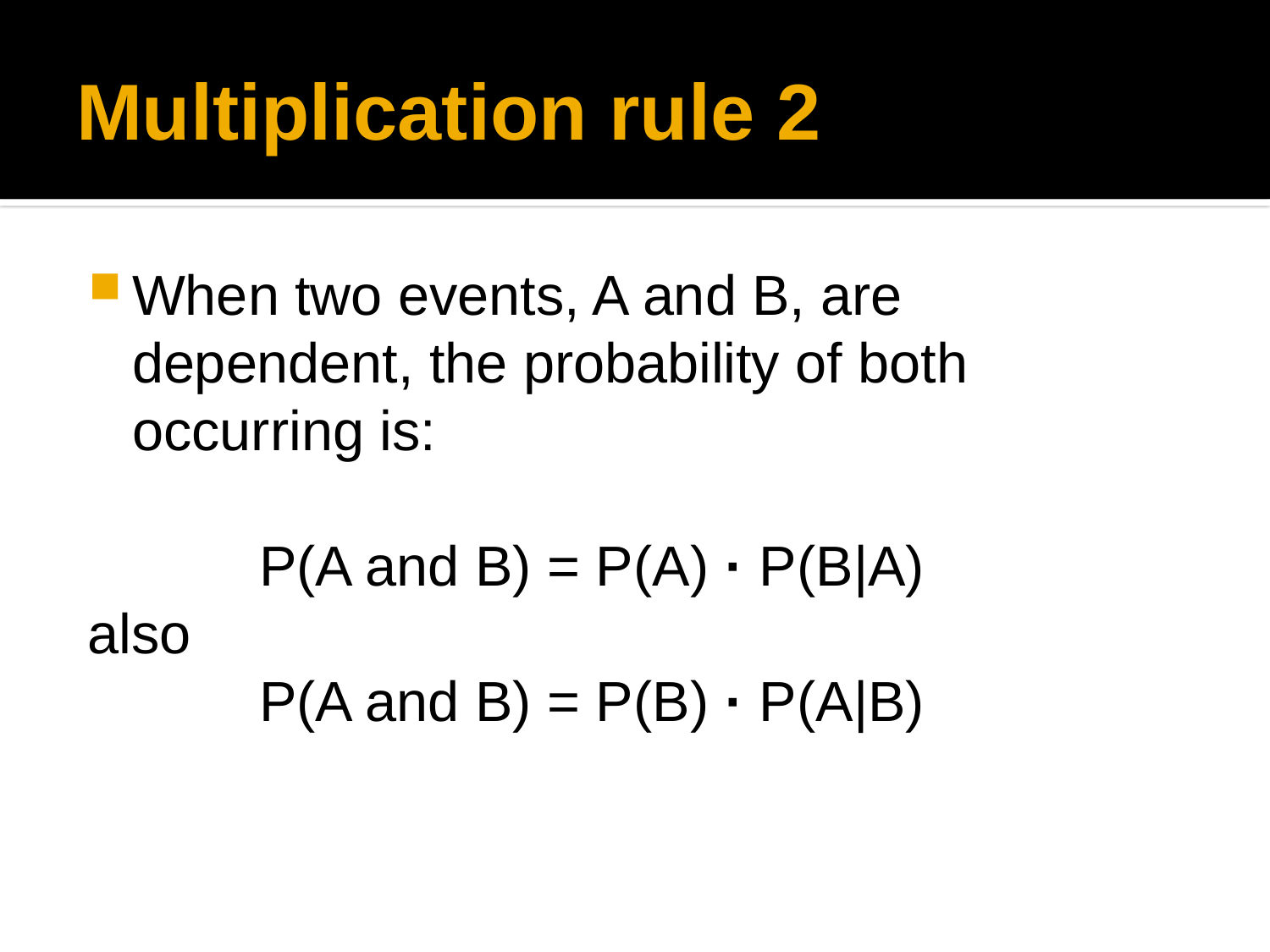

# Multiplication rule 2
When two events, A and B, are dependent, the probability of both occurring is:

		P(A and B) = P(A) · P(B|A)
also
		P(A and B) = P(B) · P(A|B)